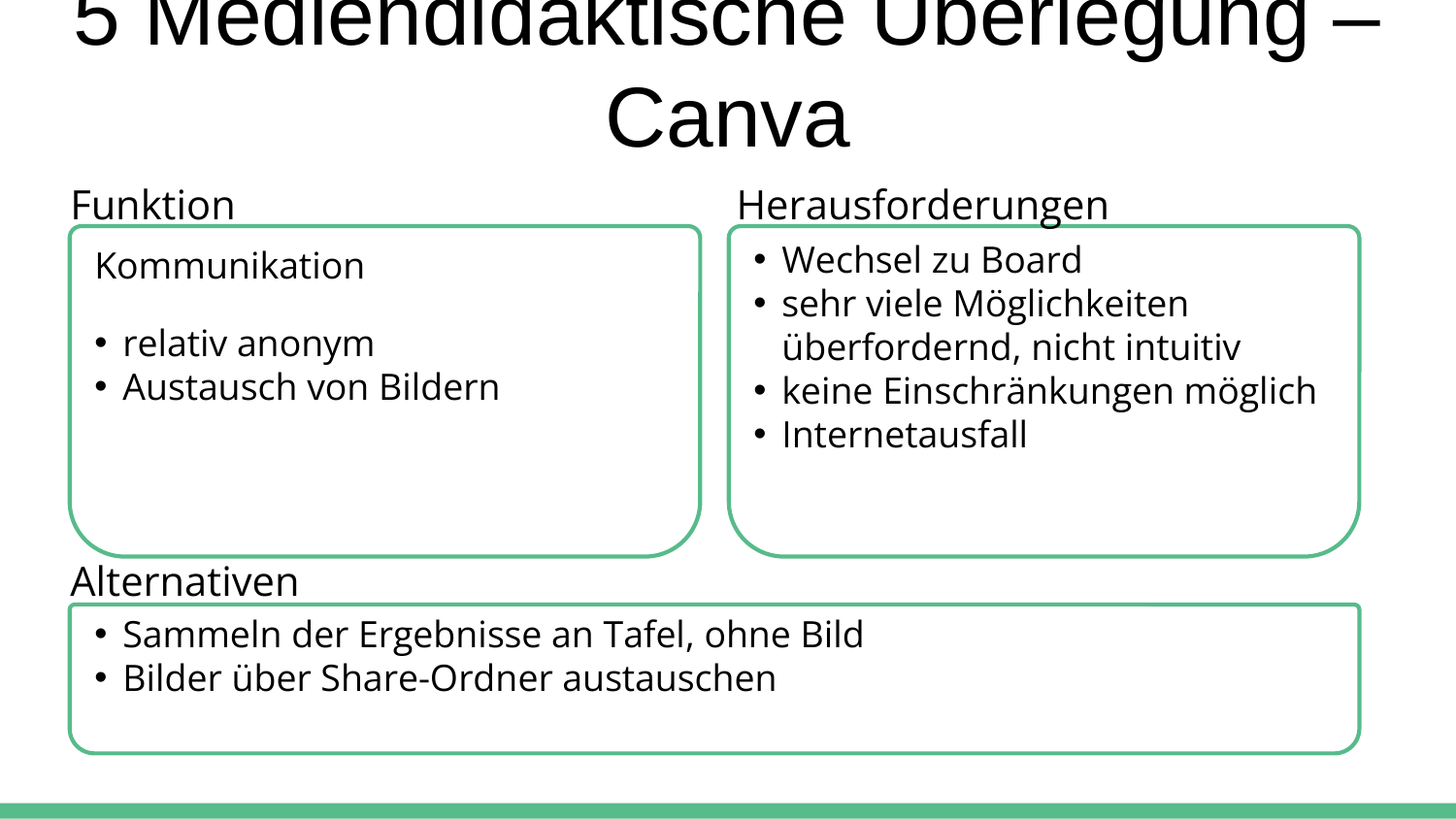

# 5 Mediendidaktische Überlegung – Canva
Funktion
Herausforderungen

Wechsel zu Board
sehr viele Möglichkeiten
überfordernd, nicht intuitiv
keine Einschränkungen möglich
Internetausfall
Kommunikation

relativ anonym
Austausch von Bildern
Alternativen

Sammeln der Ergebnisse an Tafel, ohne Bild
Bilder über Share-Ordner austauschen